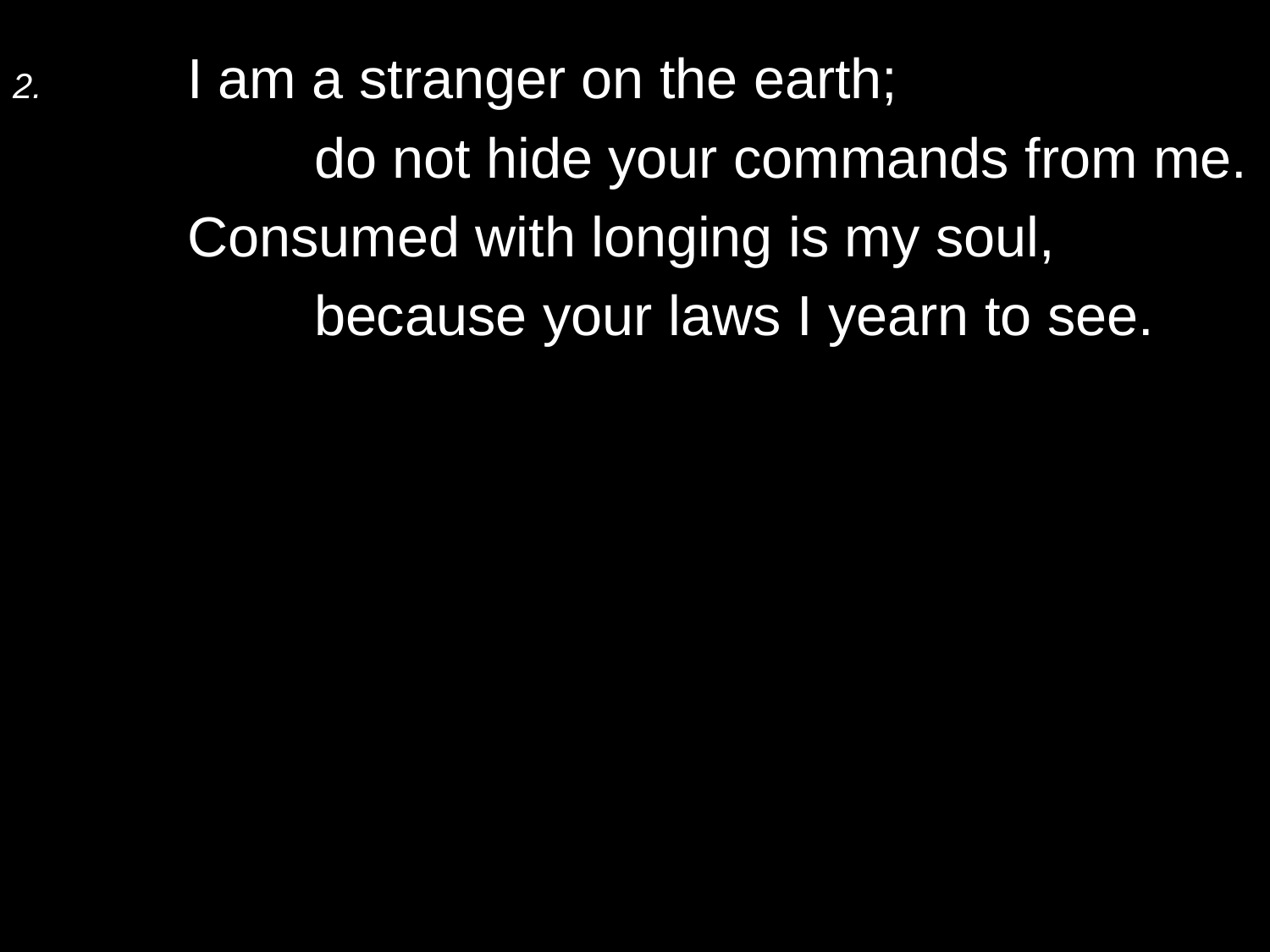

2.	I am a stranger on the earth;
		do not hide your commands from me.
	Consumed with longing is my soul,
		because your laws I yearn to see.